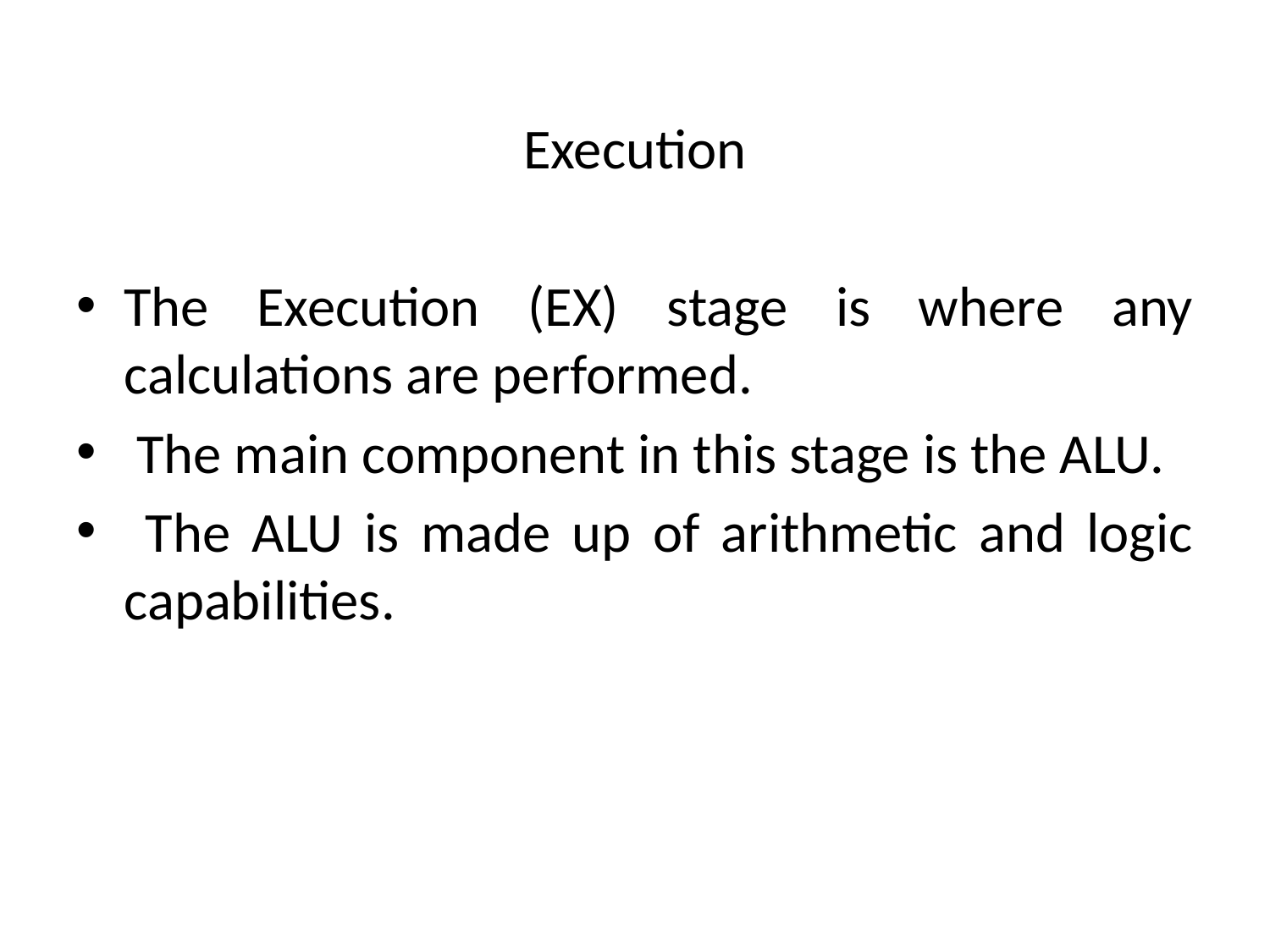

Execution

The Execution (EX) stage is where any calculations are performed.
 The main component in this stage is the ALU.
 The ALU is made up of arithmetic and logic capabilities.